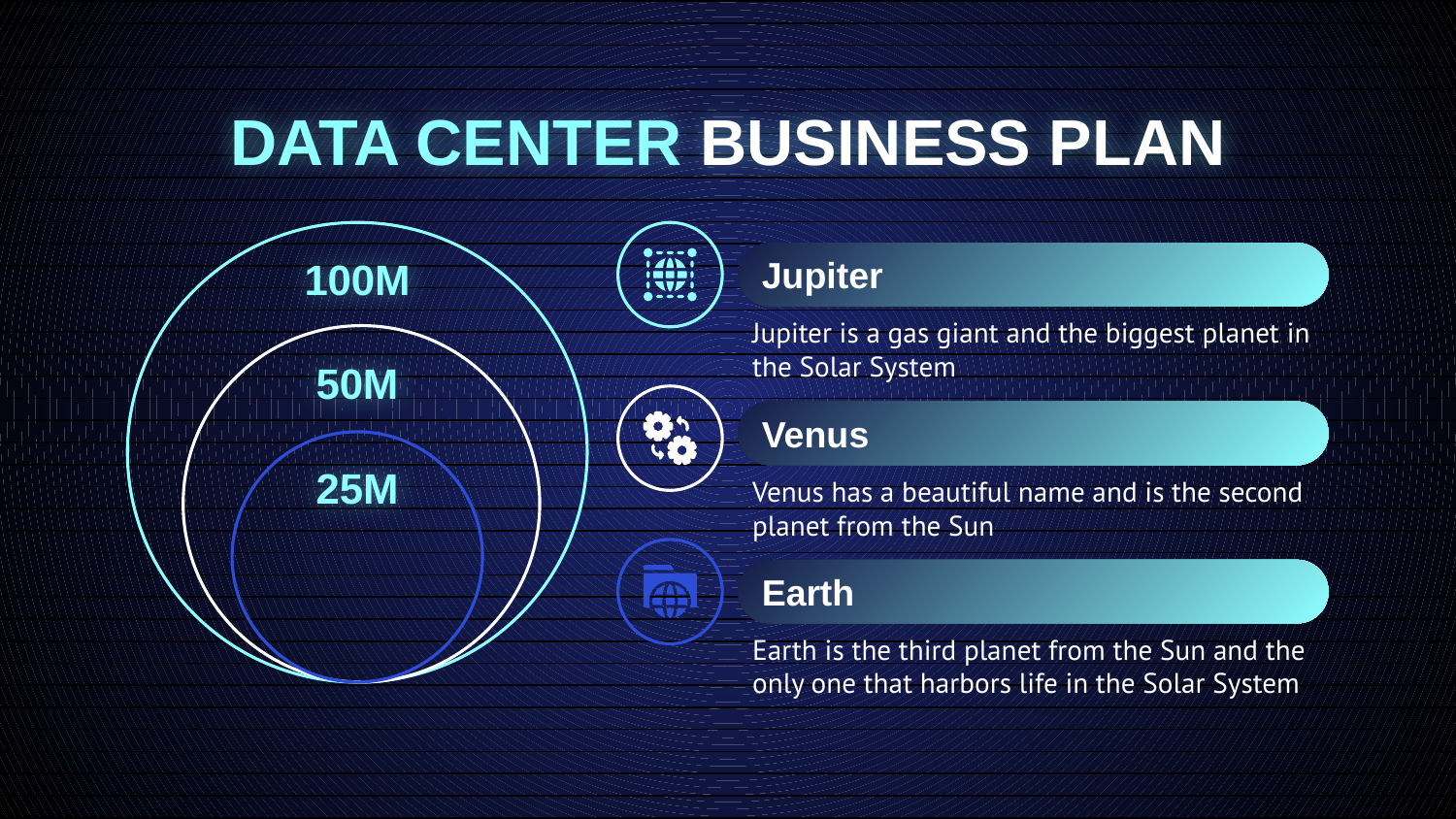

# DATA CENTER BUSINESS PLAN

Jupiter
Jupiter is a gas giant and the biggest planet in the Solar System
100M

50M

Venus
Venus has a beautiful name and is the second planet from the Sun

25M

Earth
Earth is the third planet from the Sun and the only one that harbors life in the Solar System